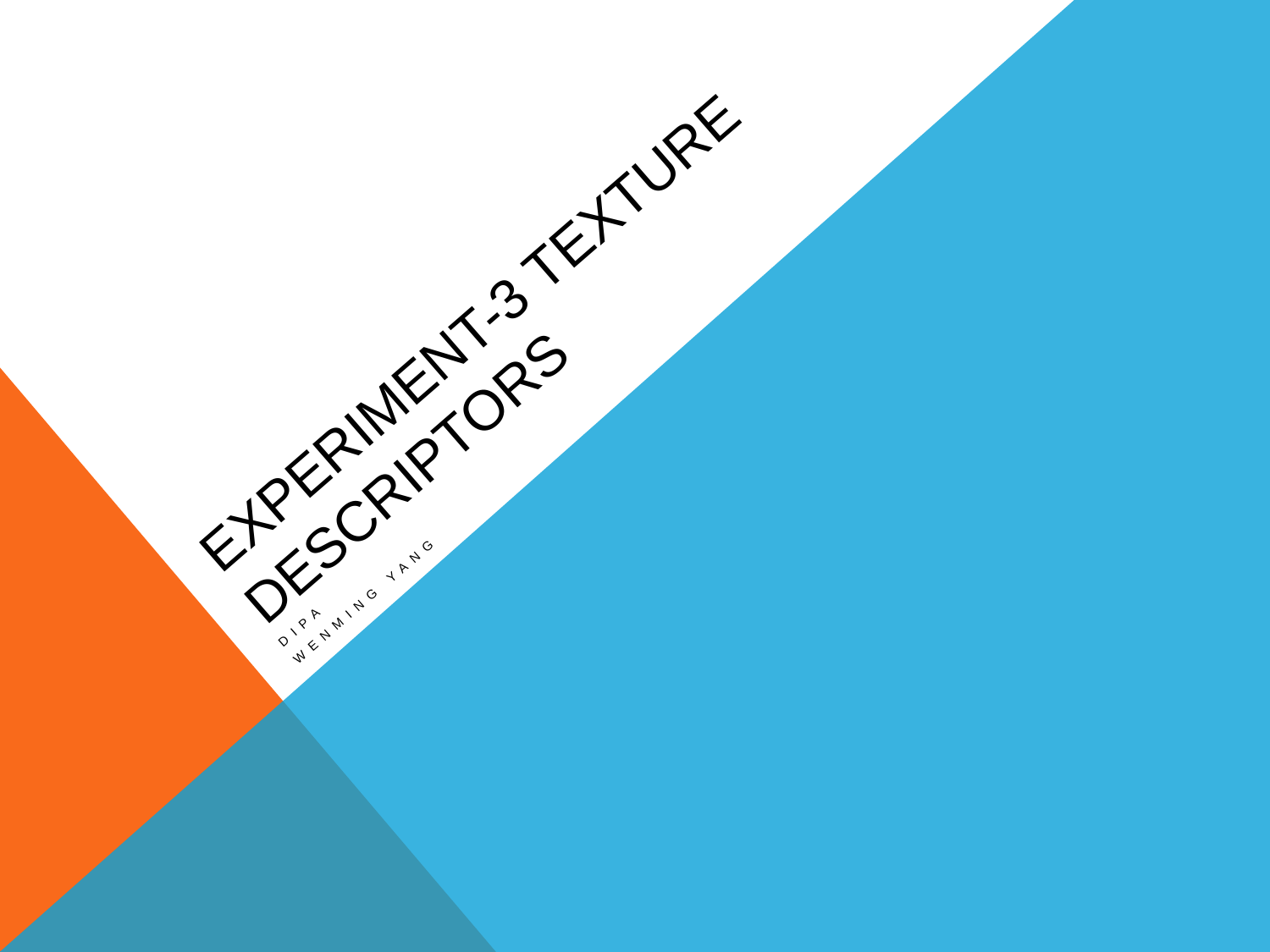

# Experiment-3 texture Descriptors
DIPA
Wenming YANG